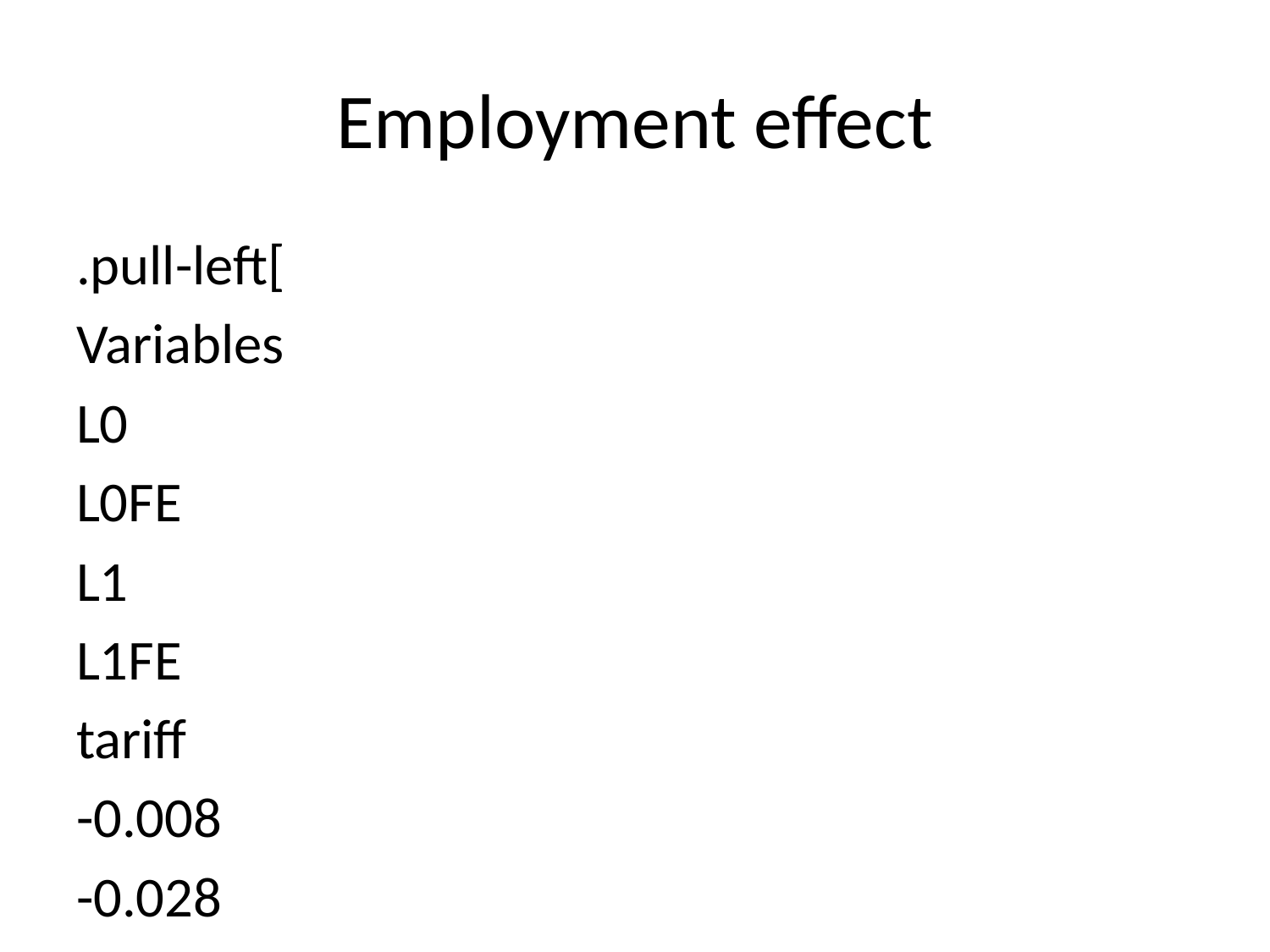

# Employment effect
.pull-left[
Variables
L0
L0FE
L1
L1FE
tariff
-0.008
-0.028
-0.260***
-1.368***
(0.009)
(0.021)
(0.047)
(0.063)
SPS
-0.028
-0.120*
-0.176
-1.650***
(0.020)
(0.066)
(0.153)
(0.230)
TBT
0.034
-0.075
0.064
0.452*
(0.038)
(0.075)
(0.236)
(0.257)
Pre-shipment
-0.041
0.121
0.066
1.997***
(0.040)
(0.100)
(0.349)
(0.370)
licensing
-0.015
-0.042
-0.818***
-4.455***
(0.033)
(0.073)
(0.190)
(0.237)
Price-control
135
1,543
14,832***
6,015
-88
-1,185
(4,381)
-25,570
competition
0.072
0.094
-0.999
-2.788***
(0.289)
(0.387)
(1.563)
(1.006)
Export-related
-0.017
0.097
-0.246
-0.617*
(0.028)
(0.091)
(0.203)
(0.333)
foreign dummy
0.031
0.147**
0.028
0.091*
(0.030)
(0.065)
(0.031)
(0.053)
obs
3,726
3,726
3,726
3,726
]
.pull-right[
Variables
L0
L0FE
L1
L1FE
tariff*l
0.043***
0.251***
(0.008)
(0.011)
SPS*l
0.021
0.288***
(0.027)
(0.041)
TBT*l
-0.008
-0.095**
(0.043)
(0.045)
Pre-shipment*l
-0.008
-0.345***
(0.061)
(0.066)
licensing*l
0.140***
0.809***
(0.036)
(0.042)
Price-control*l
-2,312***
-802
(4,064)
competition*l
0.207
0.360**
(0.335)
(0.163)
Export-related*l
0.042
0.132**
(0.036)
(0.059)
% foreign
-0.008
-0.026*
-0.009
-0.007
(0.007)
(0.014)
(0.007)
(0.011)
R-sq
0.028
0.355
]